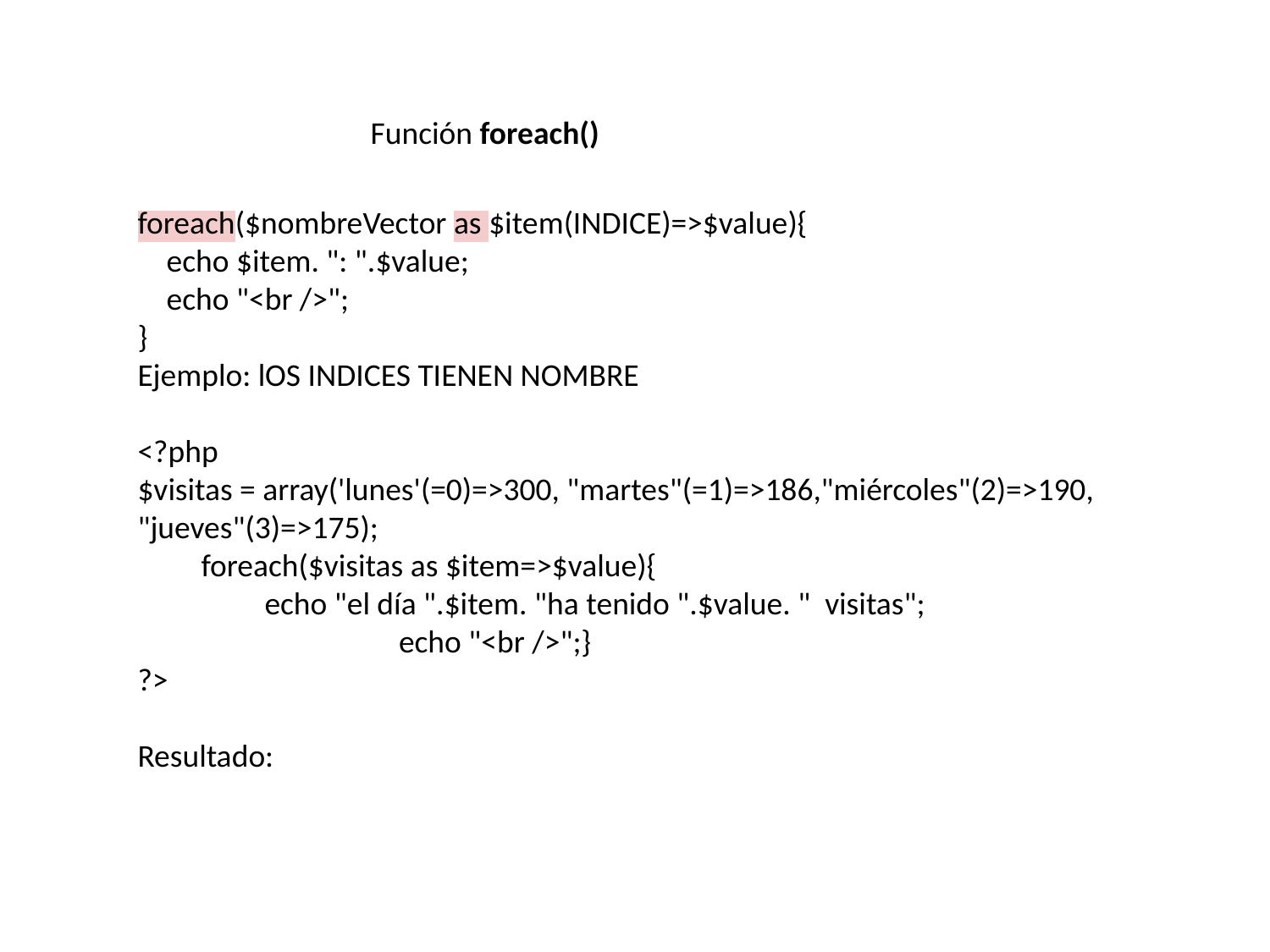

Función foreach()
foreach($nombreVector as $item(INDICE)=>$value){
    echo $item. ": ".$value;
    echo "<br />";
}
Ejemplo: lOS INDICES TIENEN NOMBRE

<?php
$visitas = array('lunes'(=0)=>300, "martes"(=1)=>186,"miércoles"(2)=>190, "jueves"(3)=>175);
foreach($visitas as $item=>$value){
echo "el día ".$item. "ha tenido ".$value. "  visitas";
   		 echo "<br />";}
?>

Resultado: